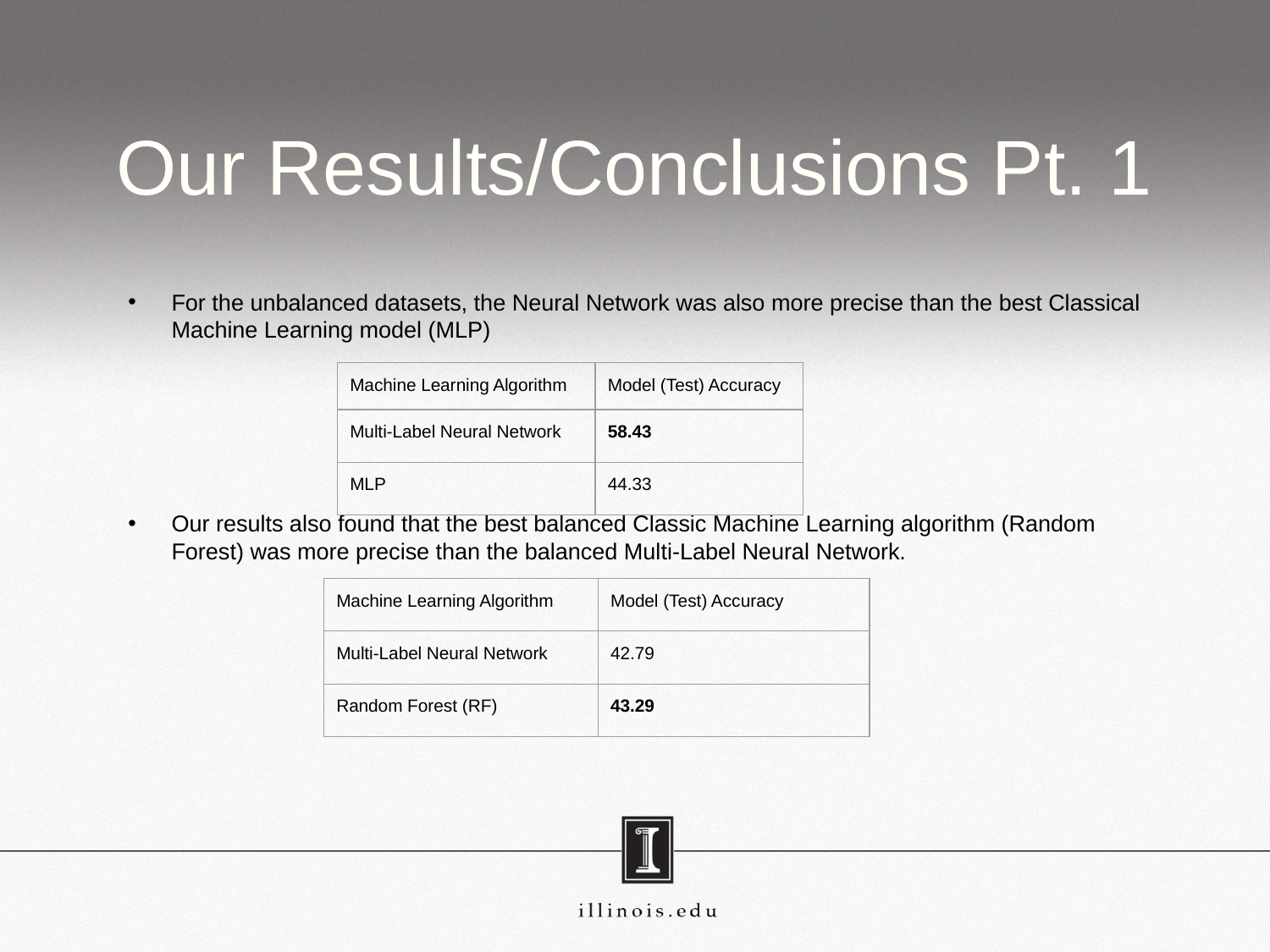

# Our Results/Conclusions Pt. 1
For the unbalanced datasets, the Neural Network was also more precise than the best Classical Machine Learning model (MLP)

Our results also found that the best balanced Classic Machine Learning algorithm (Random Forest) was more precise than the balanced Multi-Label Neural Network.

| Machine Learning Algorithm | Model (Test) Accuracy |
| --- | --- |
| Multi-Label Neural Network | 58.43 |
| MLP | 44.33 |
| Machine Learning Algorithm | Model (Test) Accuracy |
| --- | --- |
| Multi-Label Neural Network | 42.79 |
| Random Forest (RF) | 43.29 |